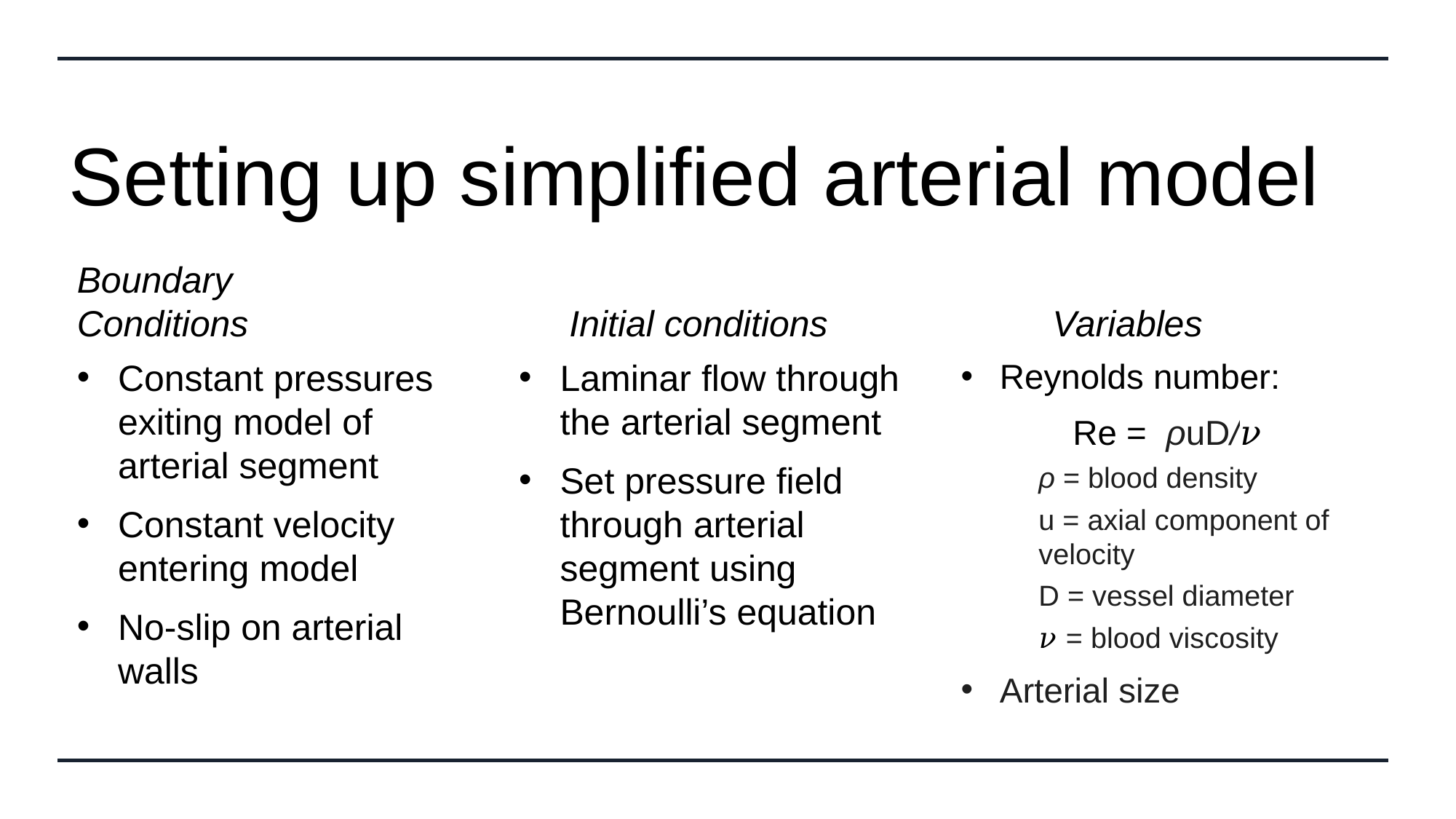

# Setting up simplified arterial model
Boundary Conditions
Initial conditions
Variables
Constant pressures exiting model of arterial segment
Constant velocity entering model
No-slip on arterial walls

Laminar flow through the arterial segment
Set pressure field through arterial segment using Bernoulli’s equation
Reynolds number:
Re =  ρuD/𝜈
ρ = blood density
u = axial component of velocity
D = vessel diameter
𝜈 = blood viscosity
Arterial size